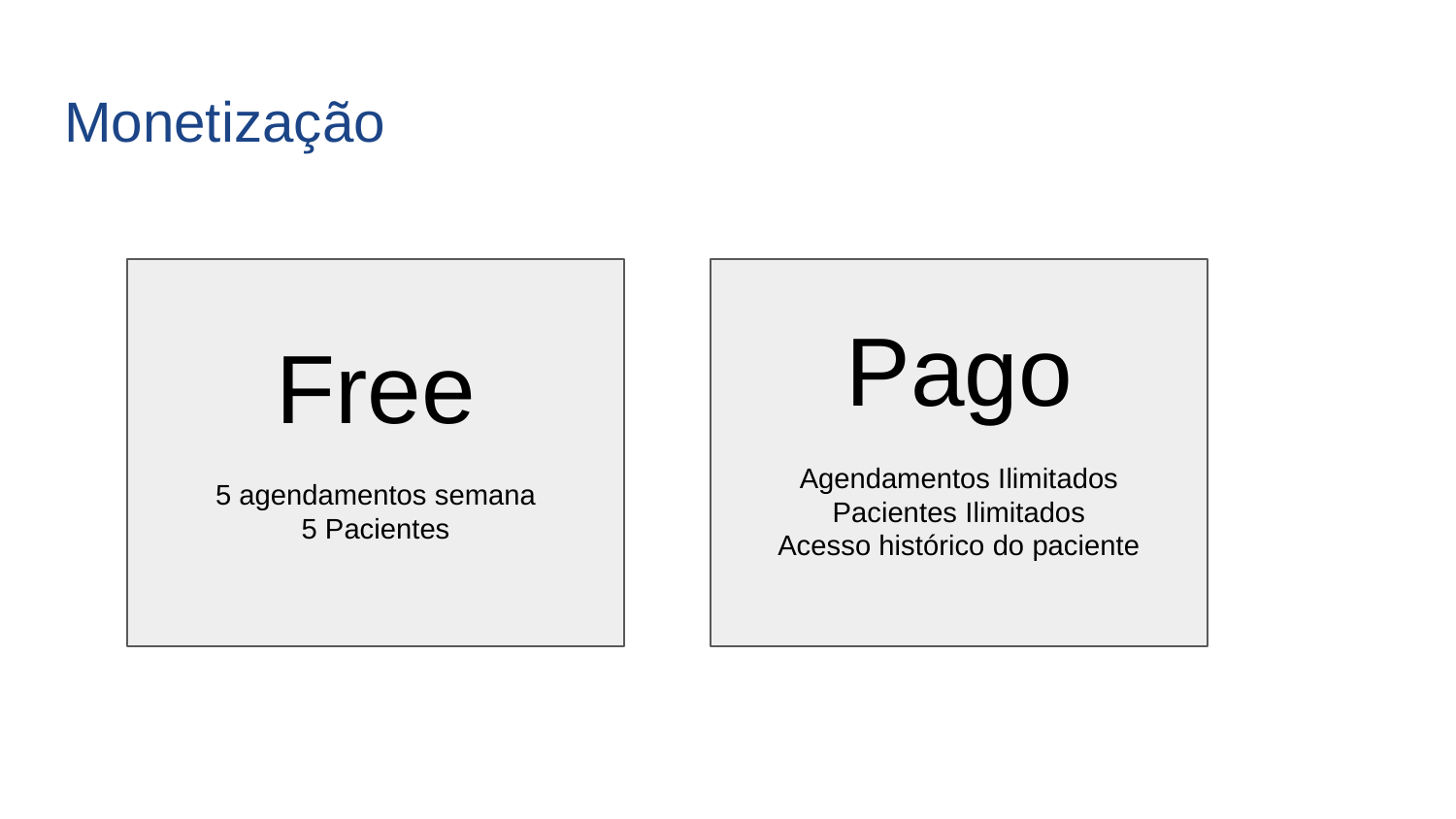

# Monetização
Free

5 agendamentos semana
5 Pacientes

Pago

Agendamentos Ilimitados
Pacientes Ilimitados
Acesso histórico do paciente